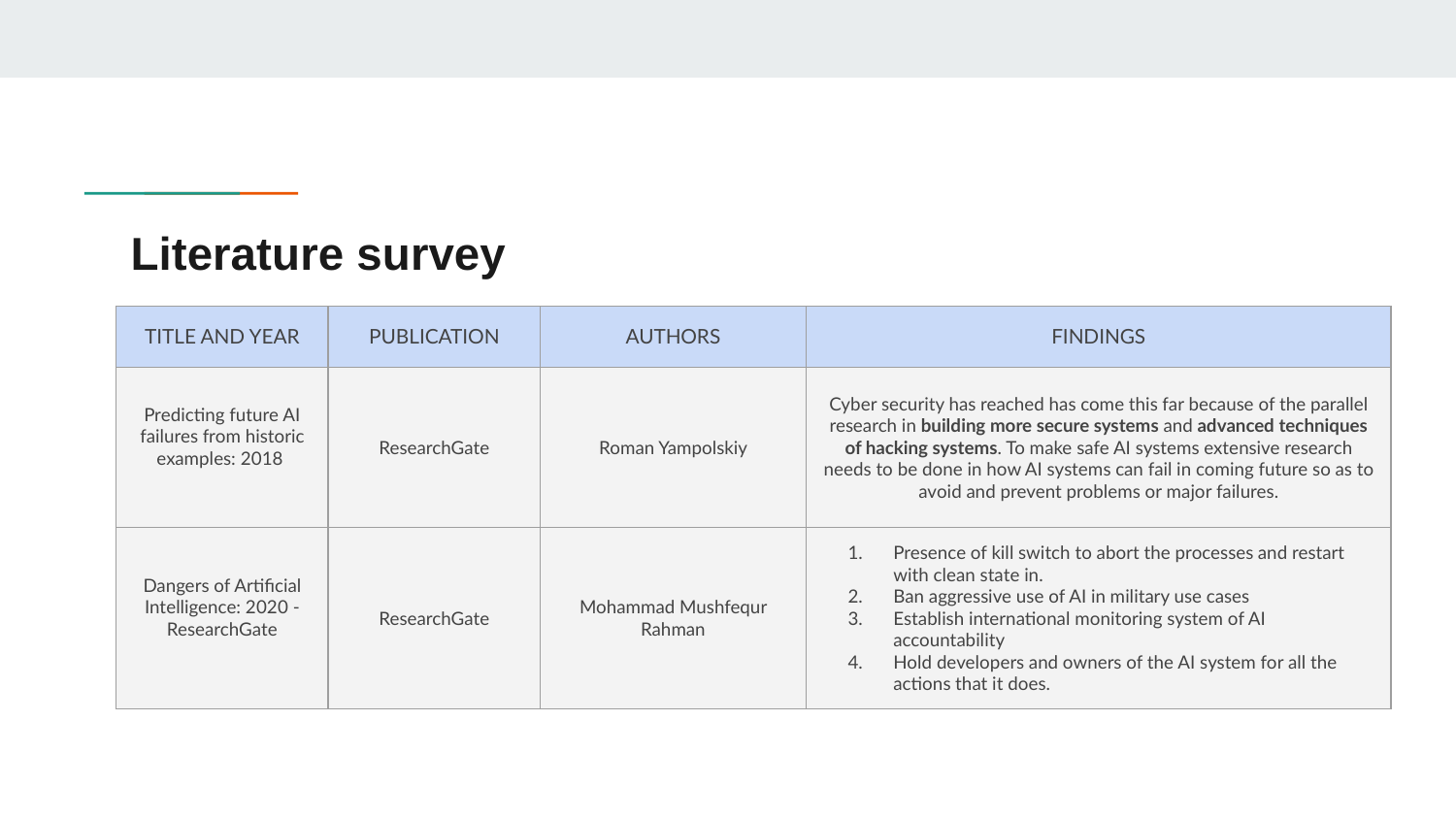

# Literature survey
| TITLE AND YEAR | PUBLICATION | AUTHORS | FINDINGS |
| --- | --- | --- | --- |
| Predicting future AI failures from historic examples: 2018 | ResearchGate | Roman Yampolskiy | Cyber security has reached has come this far because of the parallel research in building more secure systems and advanced techniques of hacking systems. To make safe AI systems extensive research needs to be done in how AI systems can fail in coming future so as to avoid and prevent problems or major failures. |
| Dangers of Artificial Intelligence: 2020 - ResearchGate | ResearchGate | Mohammad Mushfequr Rahman | Presence of kill switch to abort the processes and restart with clean state in. Ban aggressive use of AI in military use cases Establish international monitoring system of AI accountability Hold developers and owners of the AI system for all the actions that it does. |